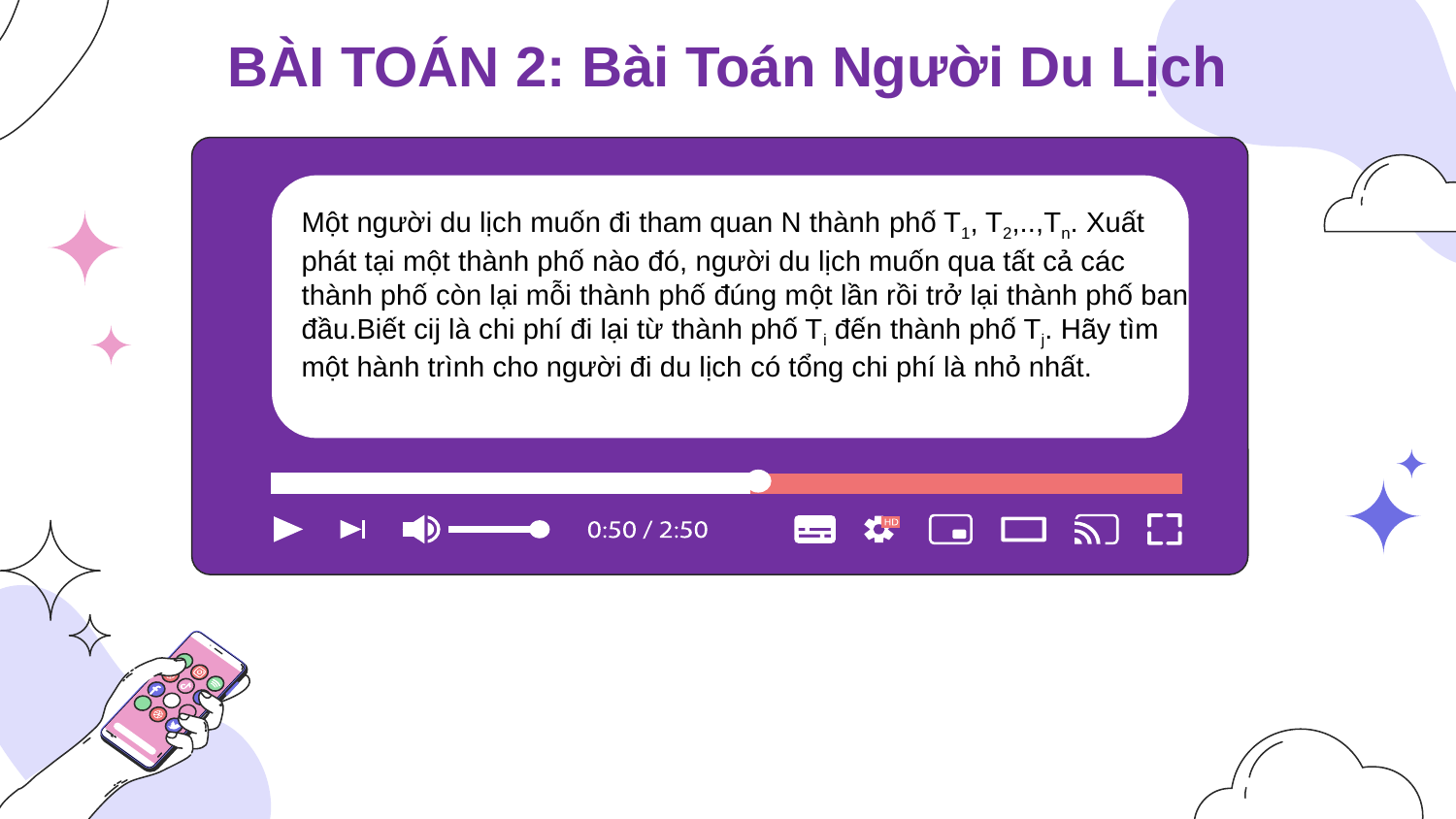

BÀI TOÁN 2: Bài Toán Người Du Lịch

Một người du lịch muốn đi tham quan N thành phố T1, T2,..,Tn. Xuất phát tại một thành phố nào đó, người du lịch muốn qua tất cả các thành phố còn lại mỗi thành phố đúng một lần rồi trở lại thành phố ban đầu.Biết cij là chi phí đi lại từ thành phố Ti đến thành phố Tj. Hãy tìm một hành trình cho người đi du lịch có tổng chi phí là nhỏ nhất.